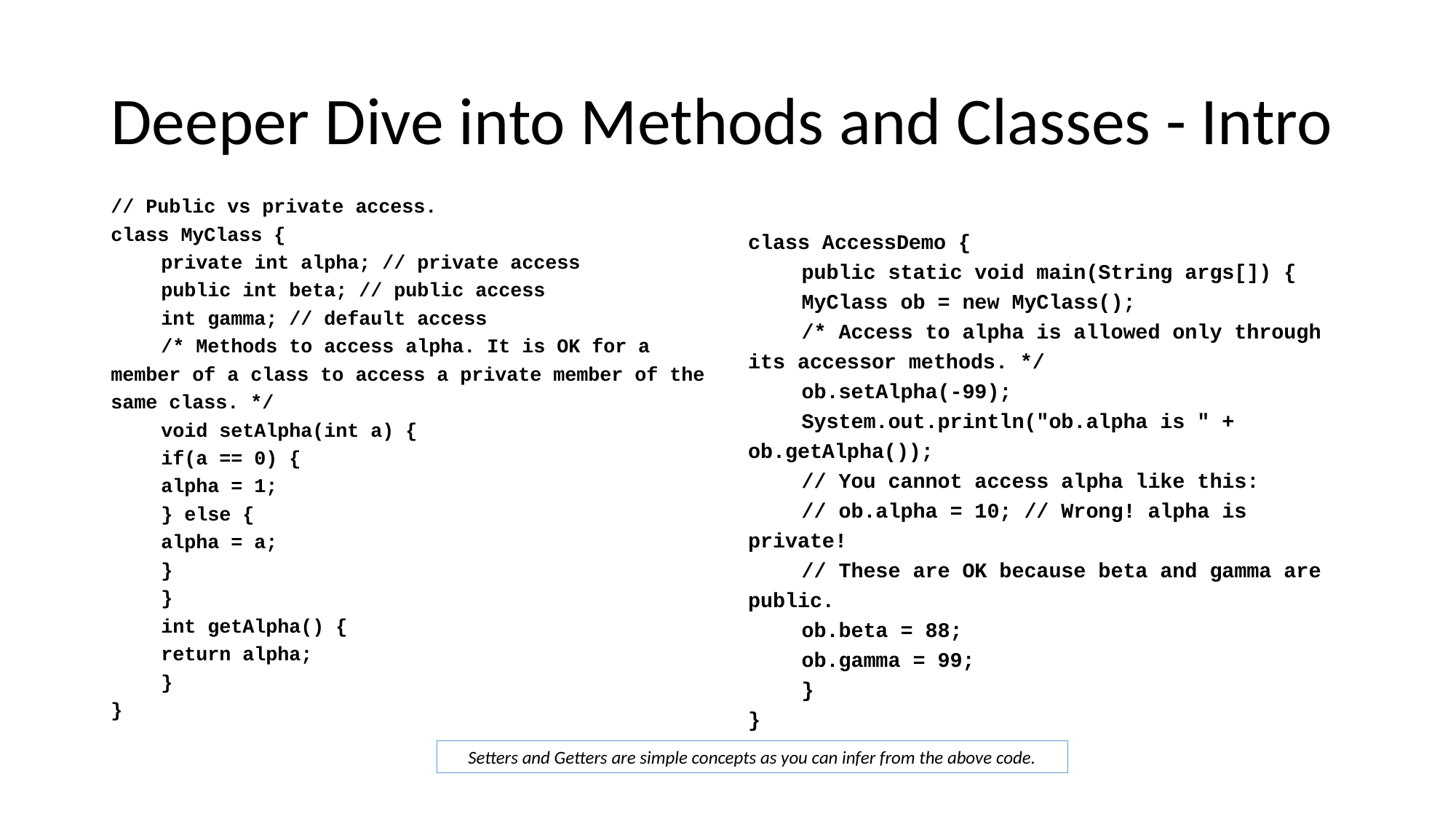

# Deeper Dive into Methods and Classes - Intro
// Public vs private access.
class MyClass {
	private int alpha; // private access
	public int beta; // public access
	int gamma; // default access
	/* Methods to access alpha. It is OK for a member of a class to access a private member of the same class. */
	void setAlpha(int a) {
		if(a == 0) {
			alpha = 1;
		} else {
			alpha = a;
		}
	}
	int getAlpha() {
		return alpha;
	}
}
class AccessDemo {
	public static void main(String args[]) {
		MyClass ob = new MyClass();
		/* Access to alpha is allowed only through its accessor methods. */
		ob.setAlpha(-99);
		System.out.println("ob.alpha is " + ob.getAlpha());
		// You cannot access alpha like this:
		// ob.alpha = 10; // Wrong! alpha is private!
		// These are OK because beta and gamma are public.
		ob.beta = 88;
		ob.gamma = 99;
	}
}
Setters and Getters are simple concepts as you can infer from the above code.